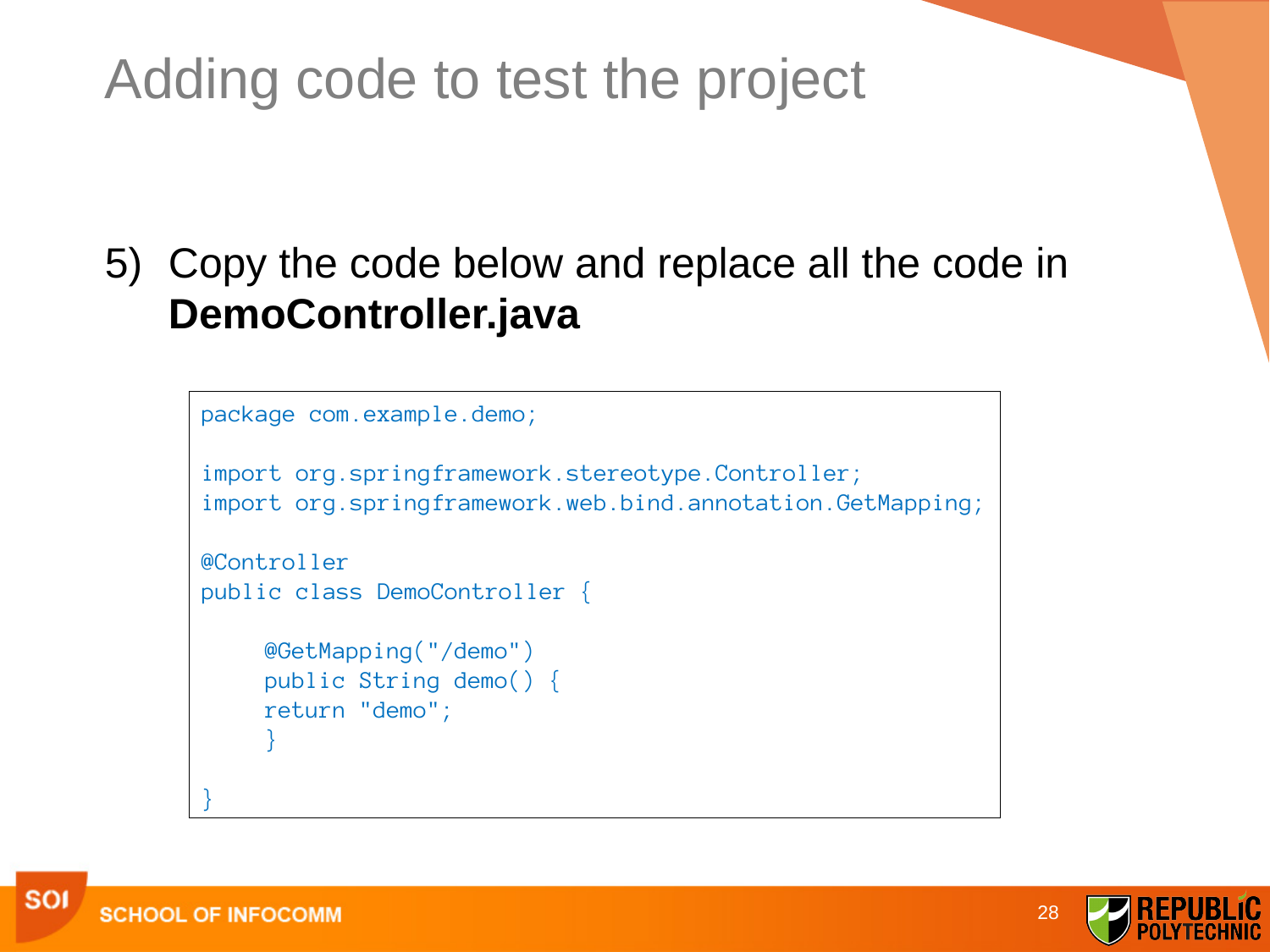

# Adding code to test the project
Copy the code below and replace all the code in DemoController.java
package com.example.demo;

import org.springframework.stereotype.Controller;
import org.springframework.web.bind.annotation.GetMapping;

@Controller
public class DemoController {

@GetMapping("/demo")
public String demo() {
return "demo";
}

}
28